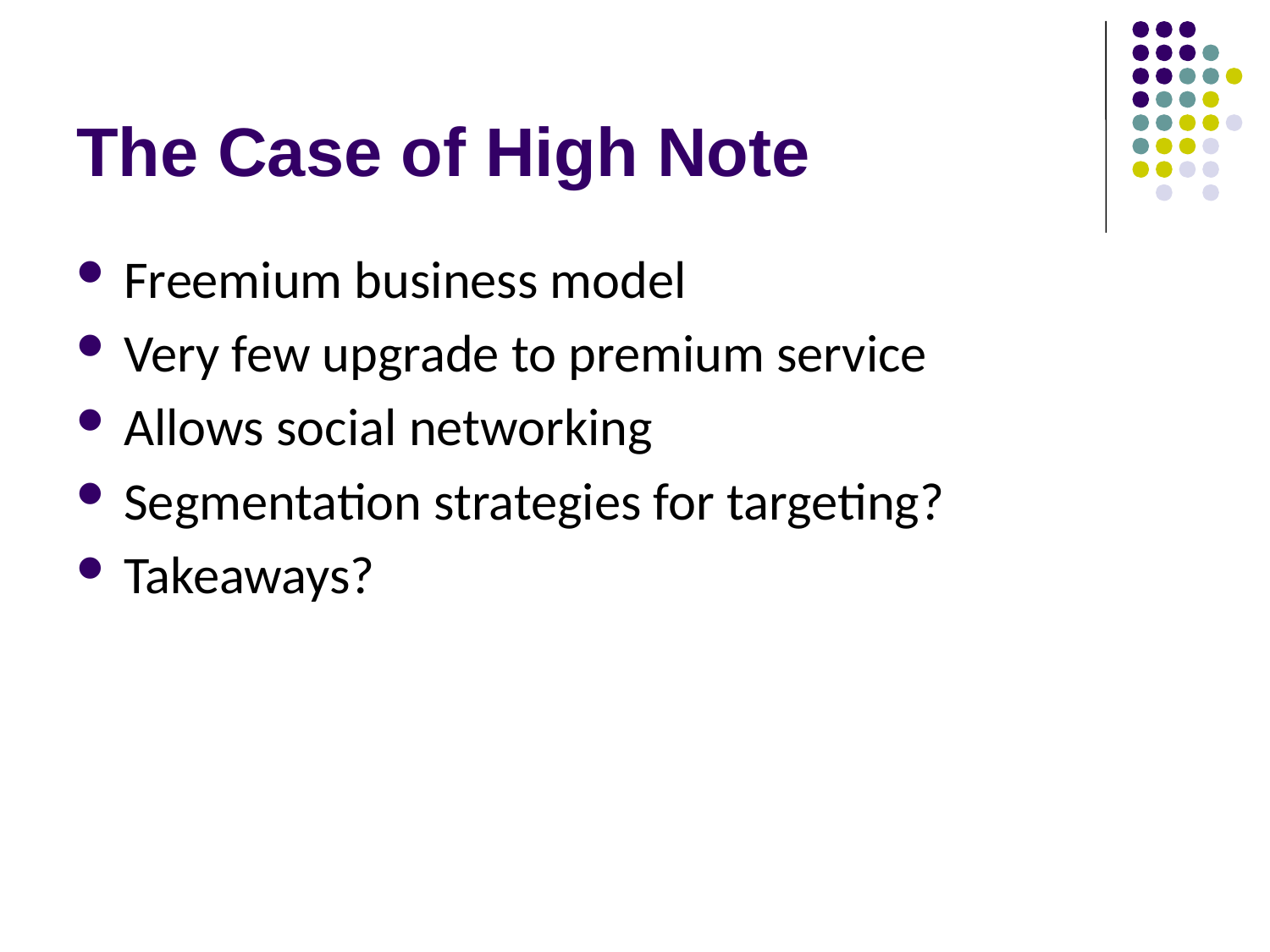

# The Case of High Note
Freemium business model
Very few upgrade to premium service
Allows social networking
Segmentation strategies for targeting?
Takeaways?